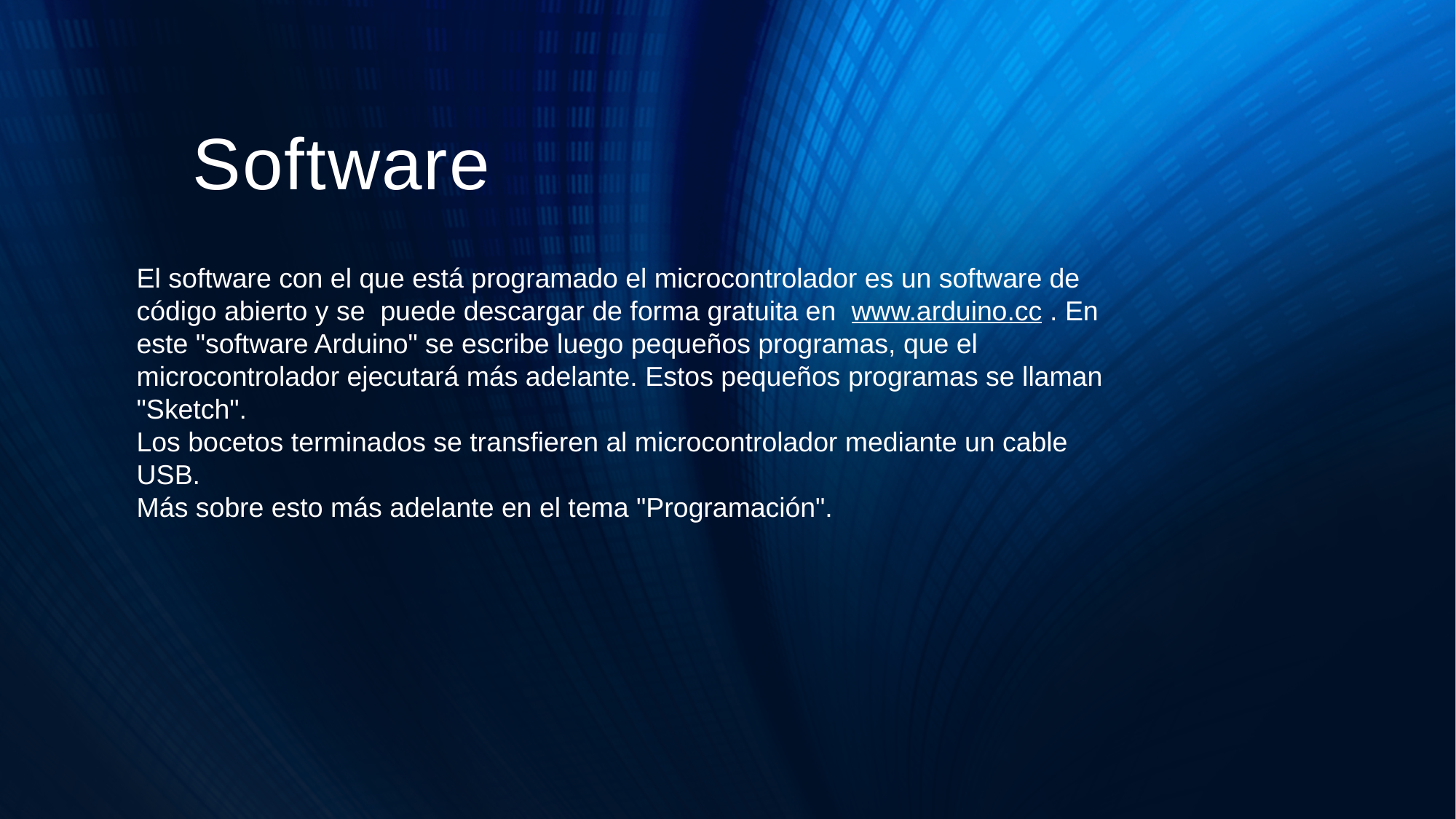

# Software
El software con el que está programado el microcontrolador es un software de código abierto y se  puede descargar de forma gratuita en  www.arduino.cc . En este "software Arduino" se escribe luego pequeños programas, que el microcontrolador ejecutará más adelante. Estos pequeños programas se llaman "Sketch".
Los bocetos terminados se transfieren al microcontrolador mediante un cable USB.
Más sobre esto más adelante en el tema "Programación".